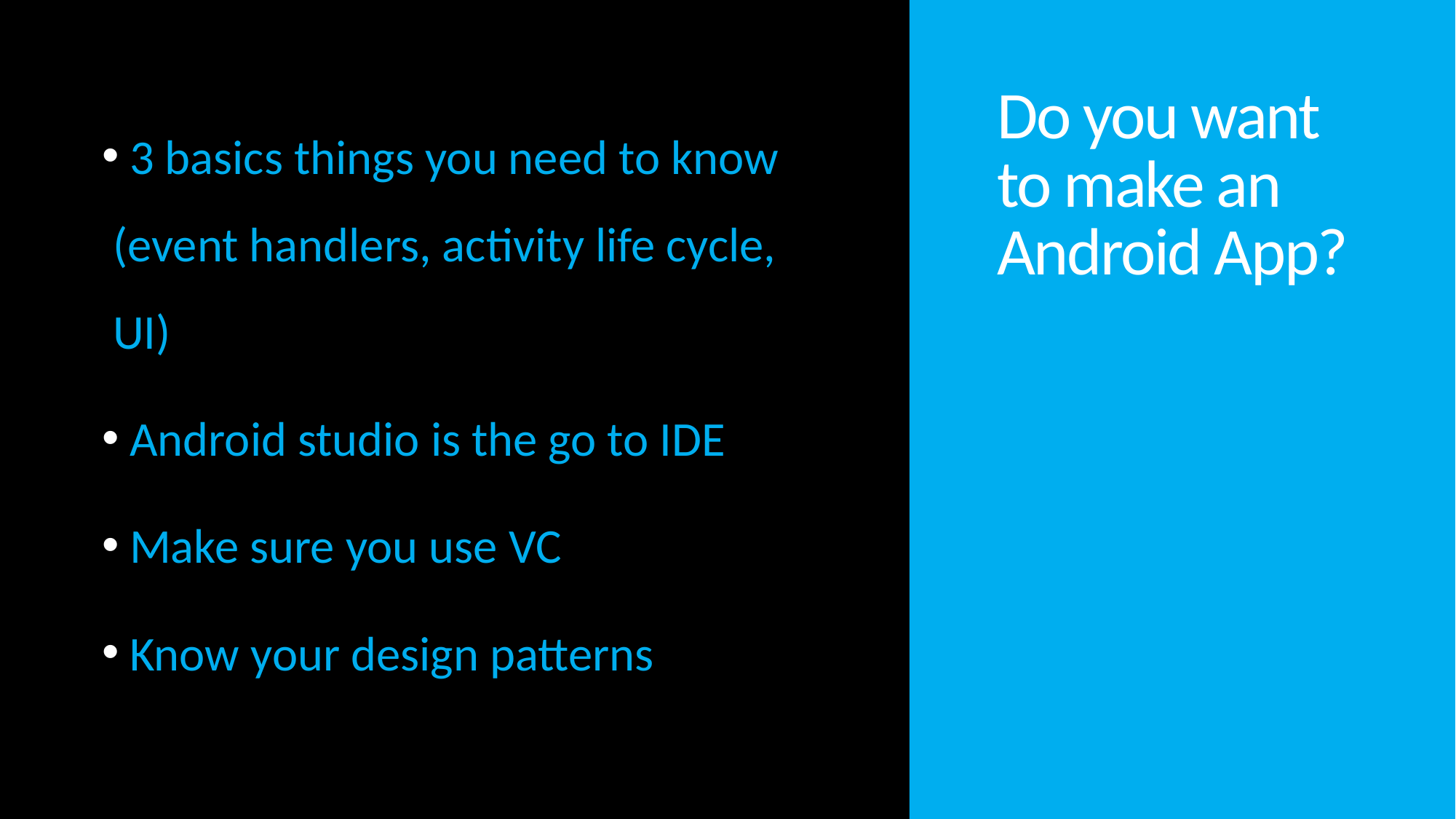

# Do you want to make an Android App?
 3 basics things you need to know (event handlers, activity life cycle, UI)
 Android studio is the go to IDE
 Make sure you use VC
 Know your design patterns